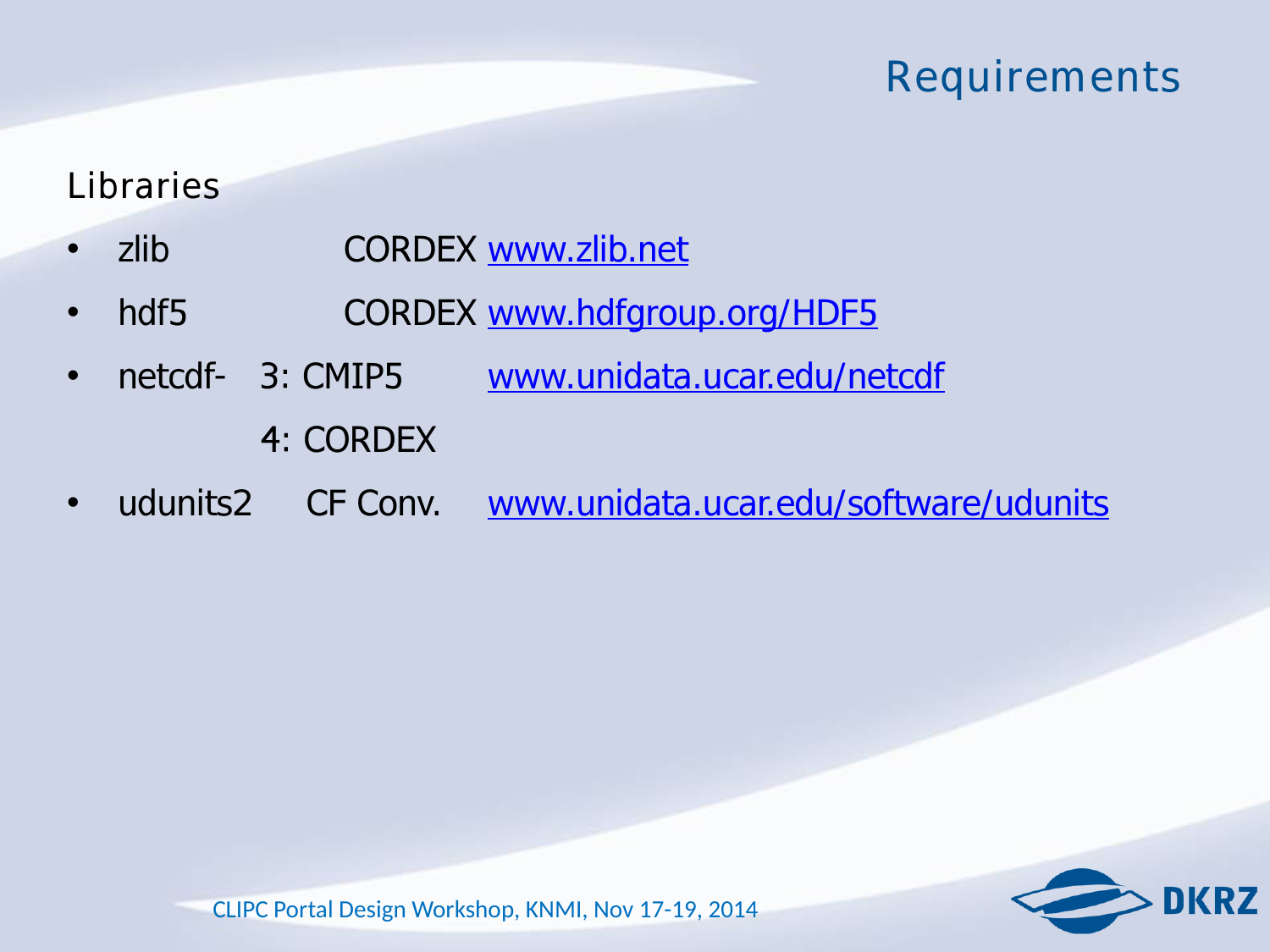

Requirements
Libraries
 zlib	          CORDEX	www.zlib.net
 hdf5	          CORDEX	www.hdfgroup.org/HDF5
 netcdf-   3: CMIP5	www.unidata.ucar.edu/netcdf
              4: CORDEX
 udunits2     CF Conv.	www.unidata.ucar.edu/software/udunits
CLIPC Portal Design Workshop, KNMI, Nov 17-19, 2014